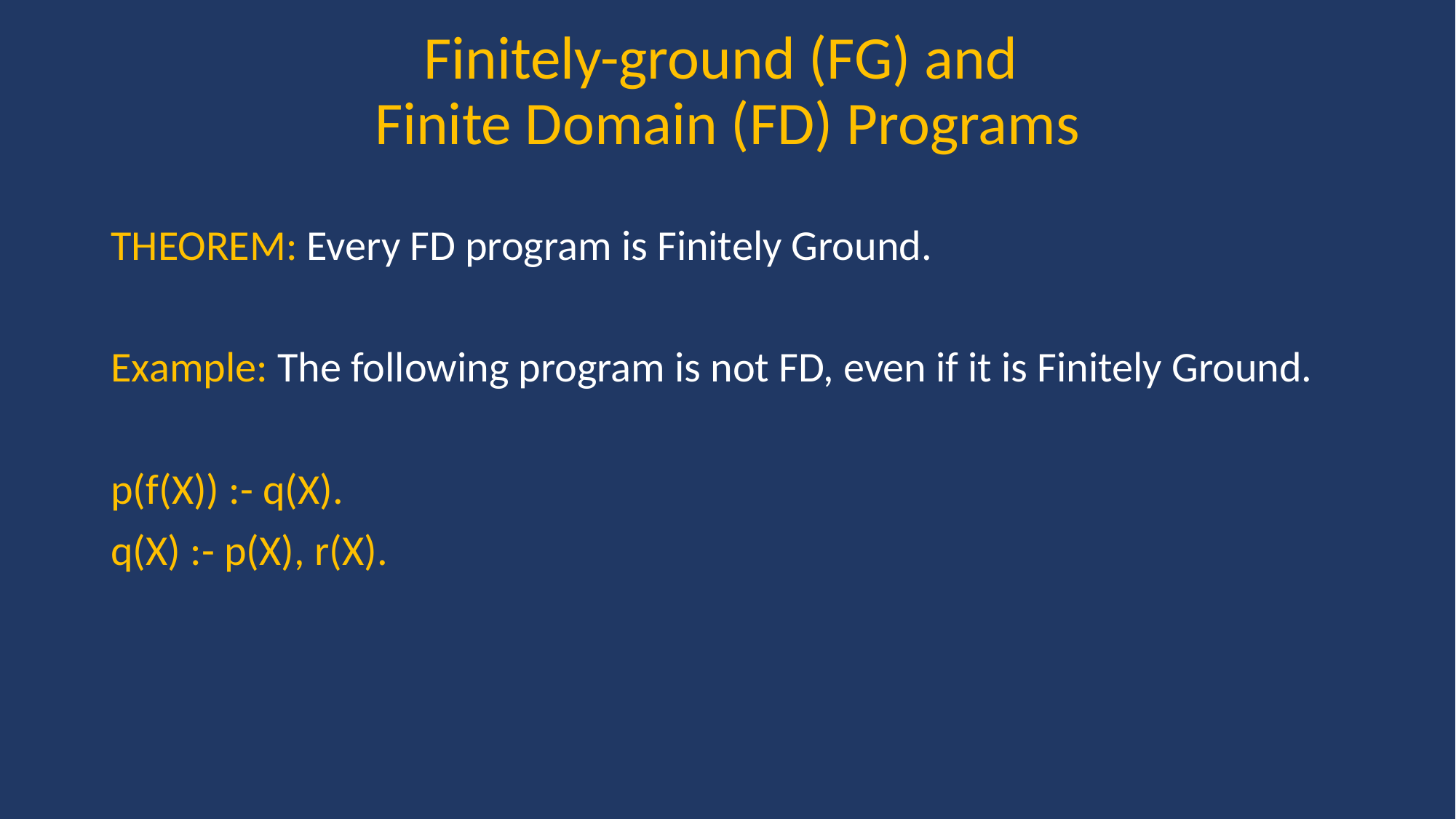

# Finitely-ground (FG) and Finite Domain (FD) Programs
THEOREM: Every FD program is Finitely Ground.

Example: The following program is not FD, even if it is Finitely Ground.

p(f(X)) :- q(X).
q(X) :- p(X), r(X).